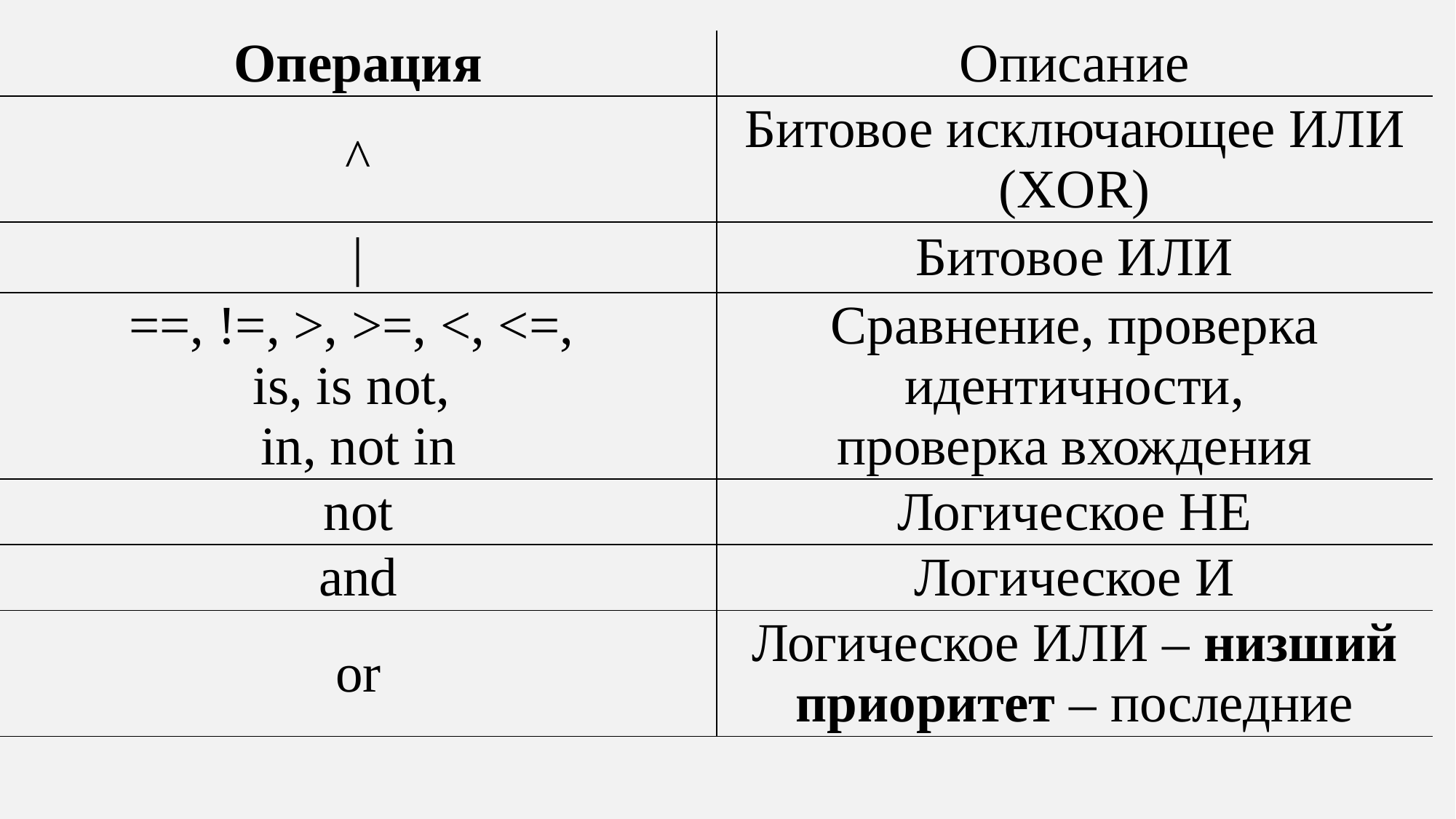

| Операция | Описание |
| --- | --- |
| ^ | Битовое исключающее ИЛИ (XOR) |
| | | Битовое ИЛИ |
| ==, !=, >, >=, <, <=, is, is not, in, not in | Сравнение, проверка идентичности, проверка вхождения |
| not | Логическое НЕ |
| and | Логическое И |
| or | Логическое ИЛИ – низший приоритет – последние |